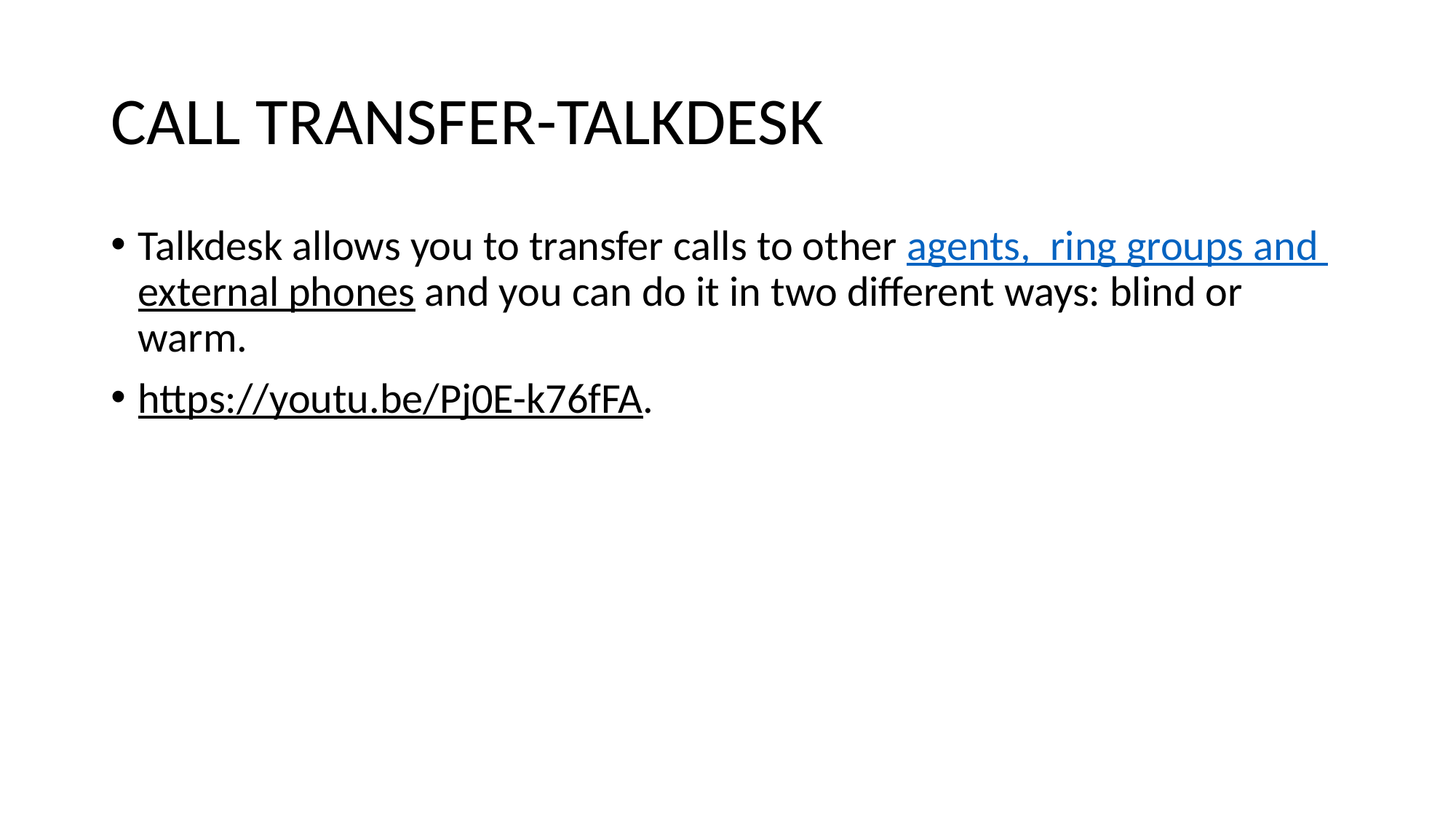

# CALL TRANSFER-TALKDESK
Talkdesk allows you to transfer calls to other agents,  ring groups and external phones and you can do it in two different ways: blind or warm.
https://youtu.be/Pj0E-k76fFA.